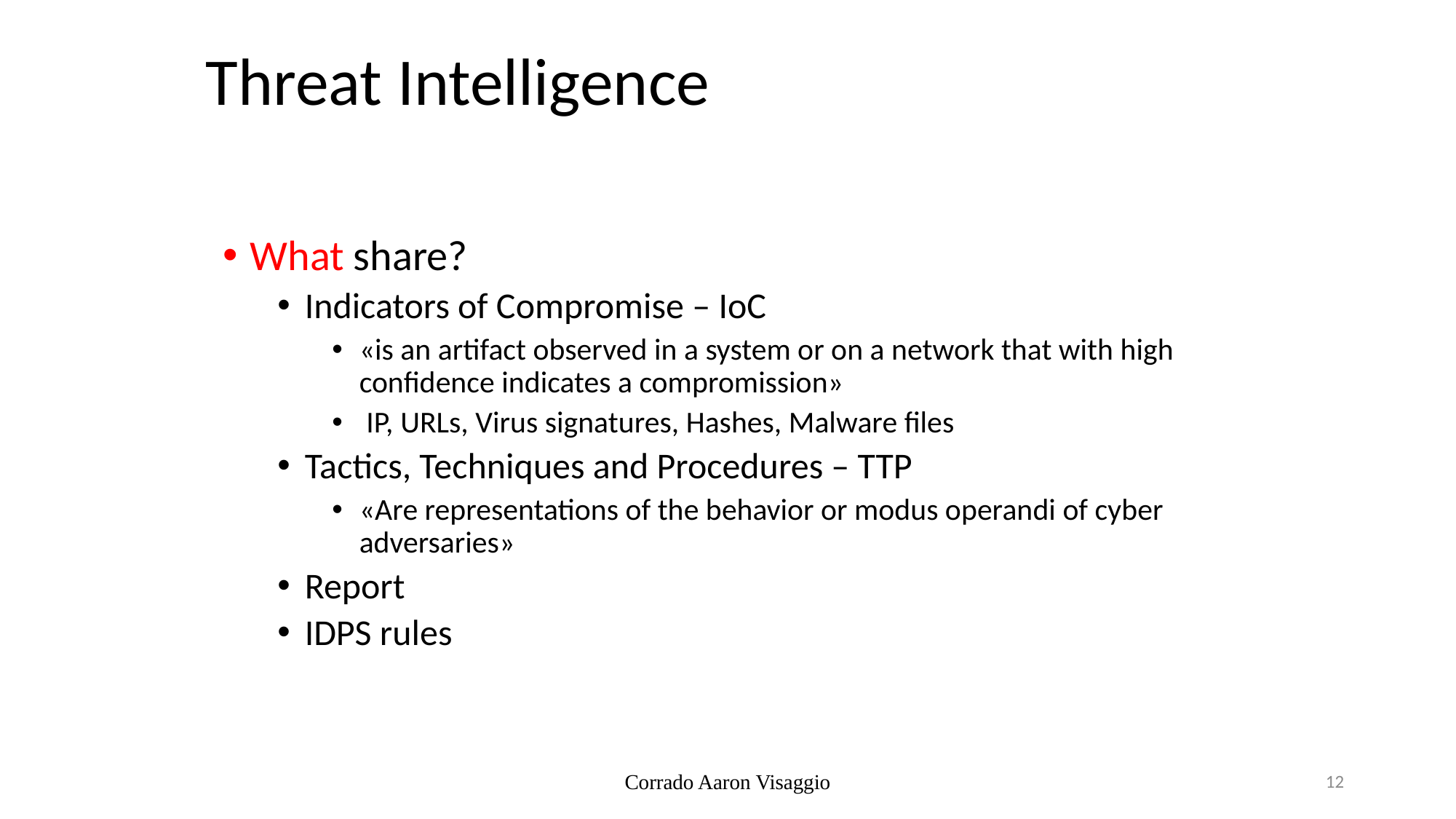

# Threat Intelligence
What share?
Indicators of Compromise – IoC
«is an artifact observed in a system or on a network that with high confidence indicates a compromission»
 IP, URLs, Virus signatures, Hashes, Malware files
Tactics, Techniques and Procedures – TTP
«Are representations of the behavior or modus operandi of cyber adversaries»
Report
IDPS rules

Corrado Aaron Visaggio
12